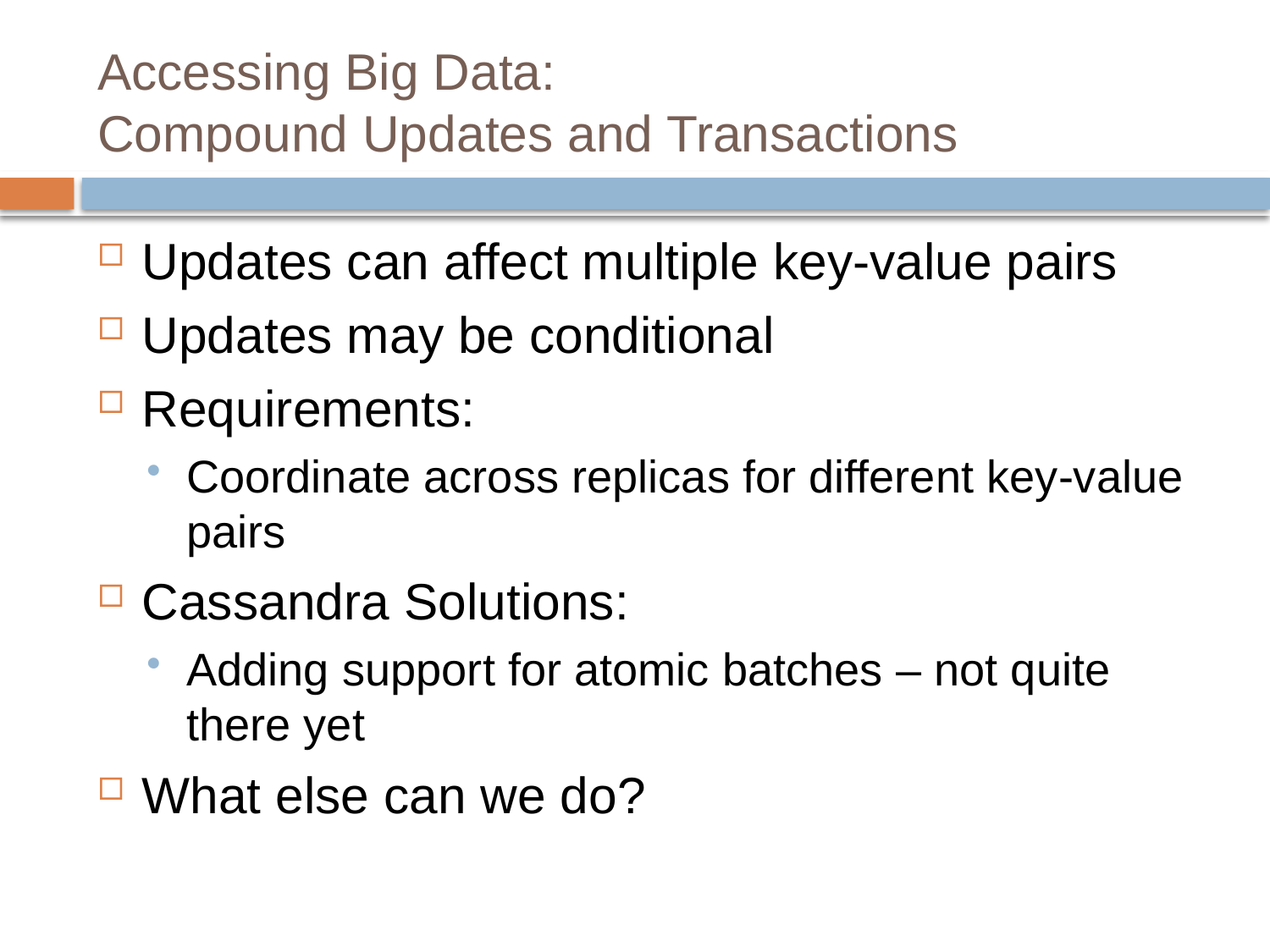

# Accessing Big Data: Compound Updates and Transactions
Updates can affect multiple key-value pairs
Updates may be conditional
Requirements:
Coordinate across replicas for different key-value pairs
Cassandra Solutions:
Adding support for atomic batches – not quite there yet
What else can we do?